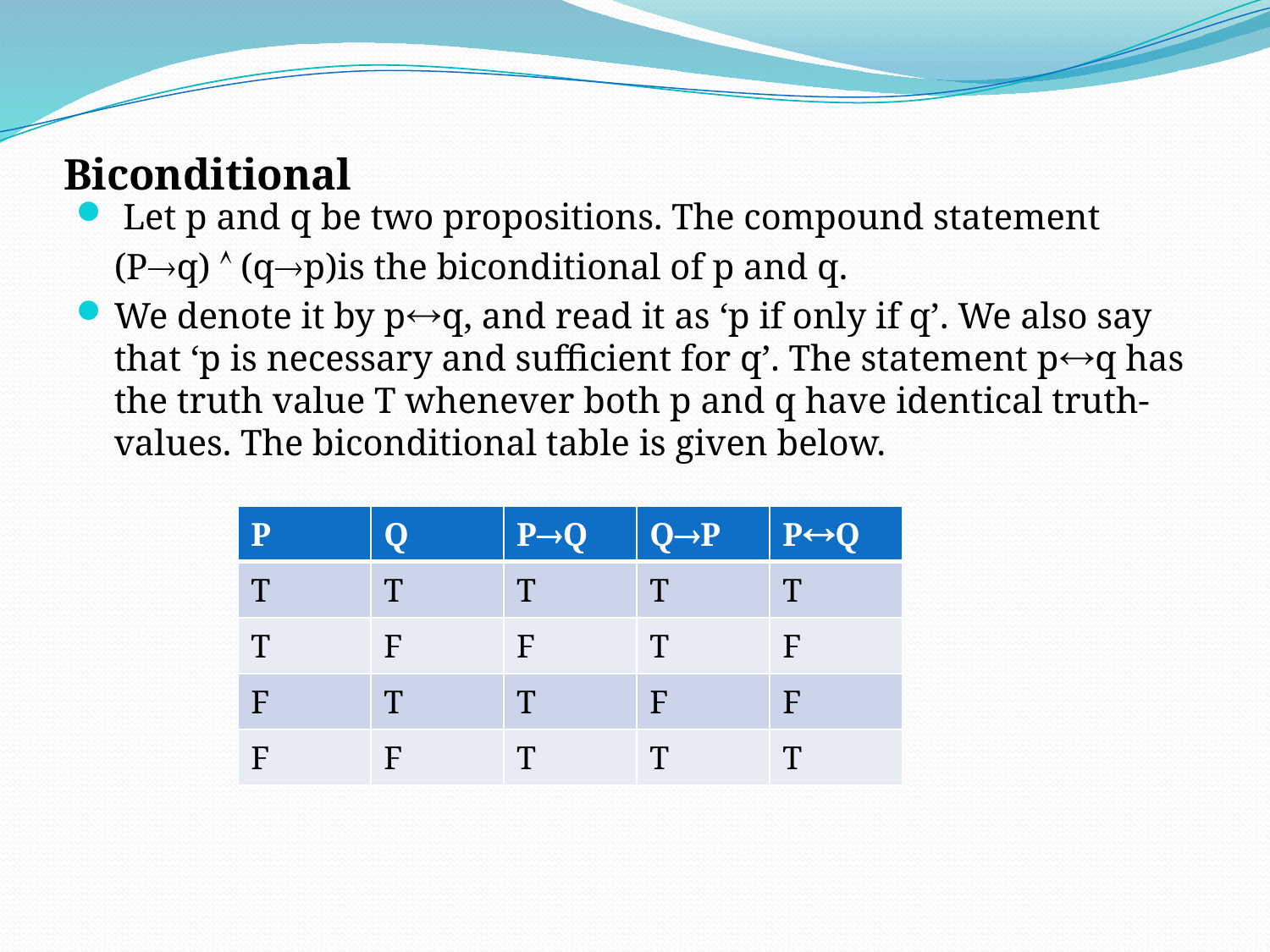

# Biconditional
 Let p and q be two propositions. The compound statement
	(P→q) ∧ (q→p)is the biconditional of p and q.
We denote it by p↔q, and read it as ‘p if only if q’. We also say that ‘p is necessary and sufficient for q’. The statement p↔q has the truth value T whenever both p and q have identical truth-values. The biconditional table is given below.

| P | Q | P→Q | Q→P | P↔Q |
| --- | --- | --- | --- | --- |
| T | T | T | T | T |
| T | F | F | T | F |
| F | T | T | F | F |
| F | F | T | T | T |